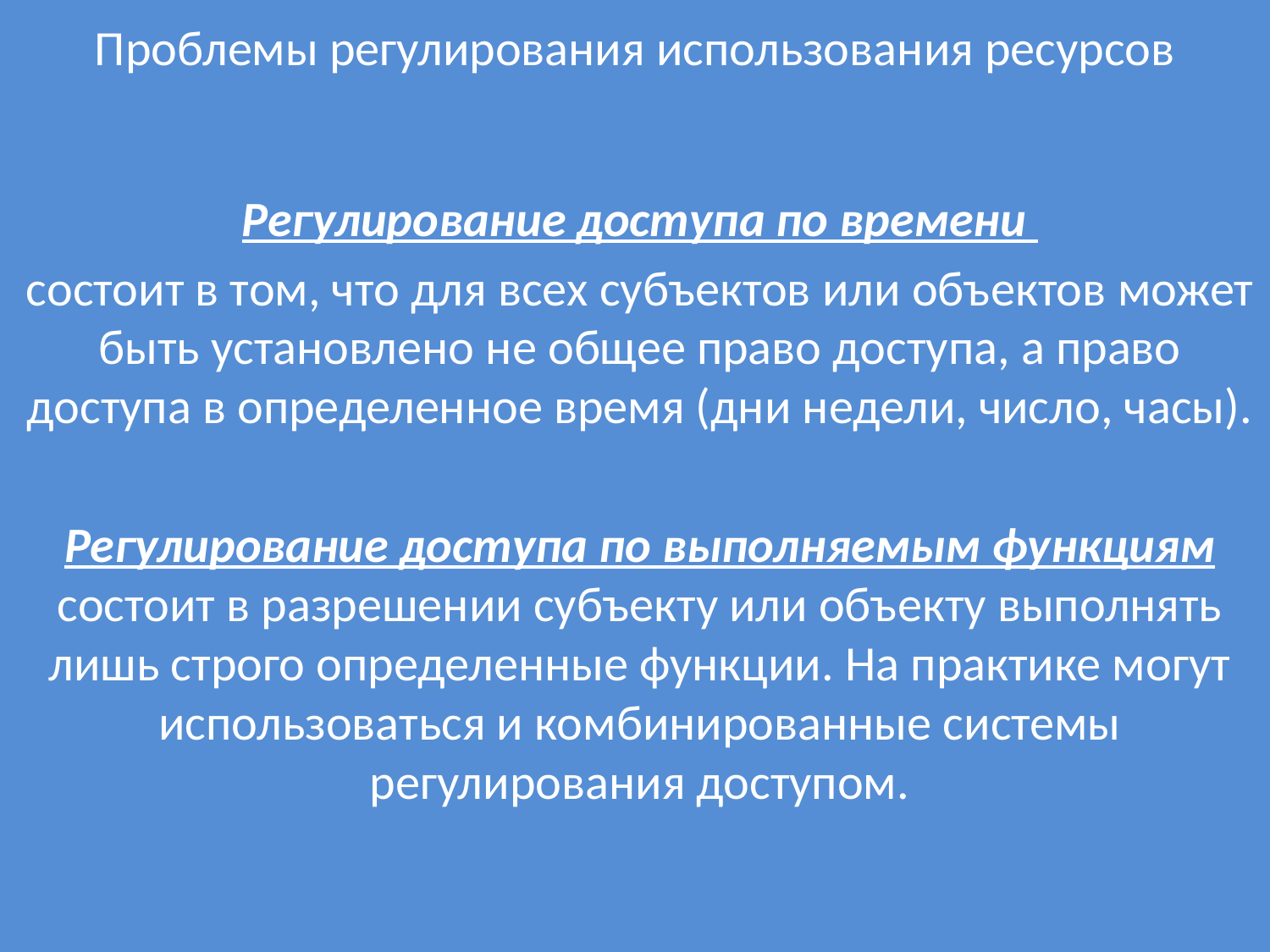

# Проблемы регулирования использования ресурсов

Регулирование доступа по времени
состоит в том, что для всех субъектов или объектов может быть установлено не общее право доступа, а право доступа в определенное время (дни недели, число, часы).

Регулирование доступа по выполняемым функциям состоит в разрешении субъекту или объекту выполнять лишь строго определенные функции. На практике могут использоваться и комбинированные системы регулирования доступом.